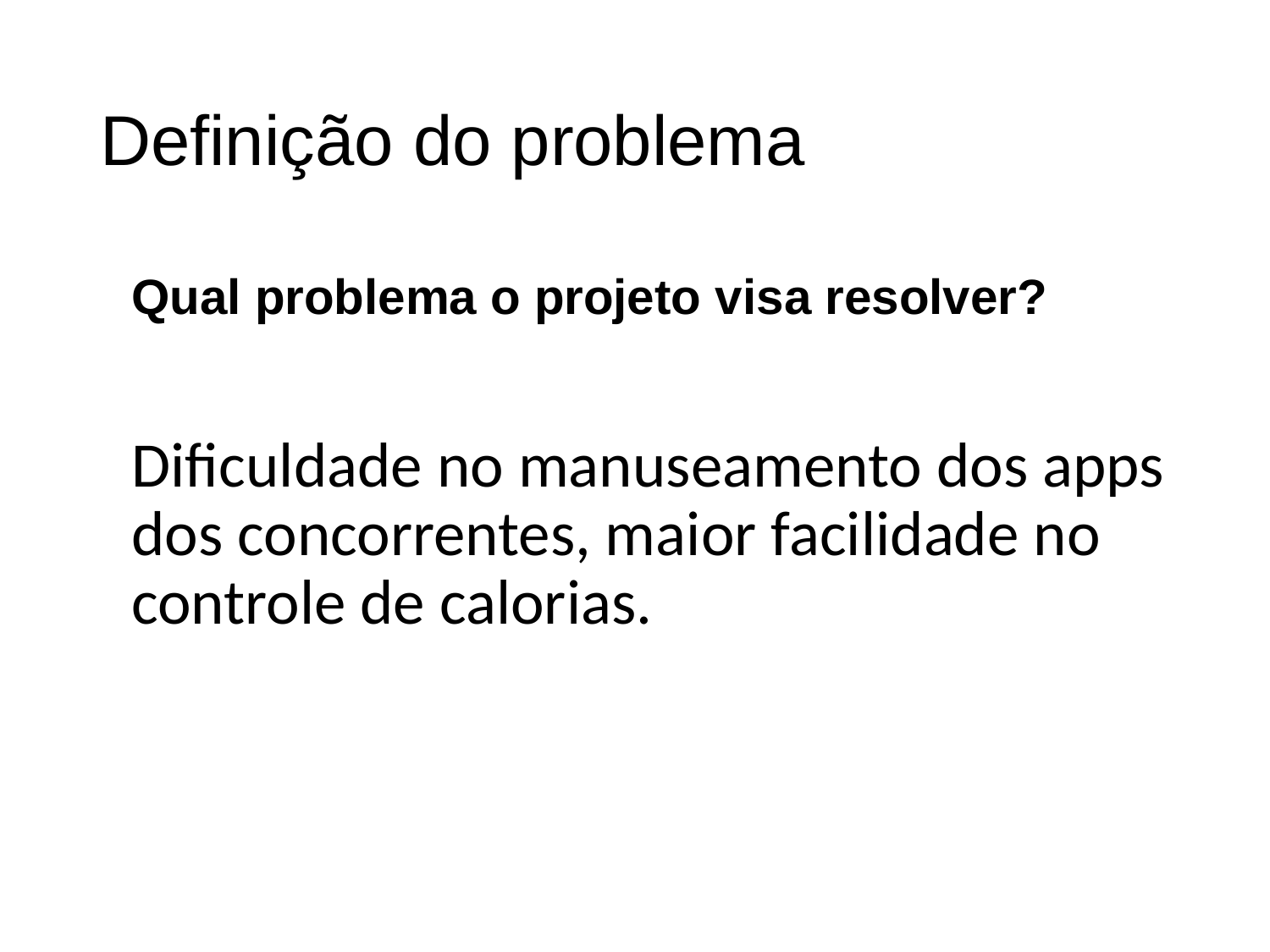

# Definição do problema
	Qual problema o projeto visa resolver?

	Dificuldade no manuseamento dos apps dos concorrentes, maior facilidade no controle de calorias.